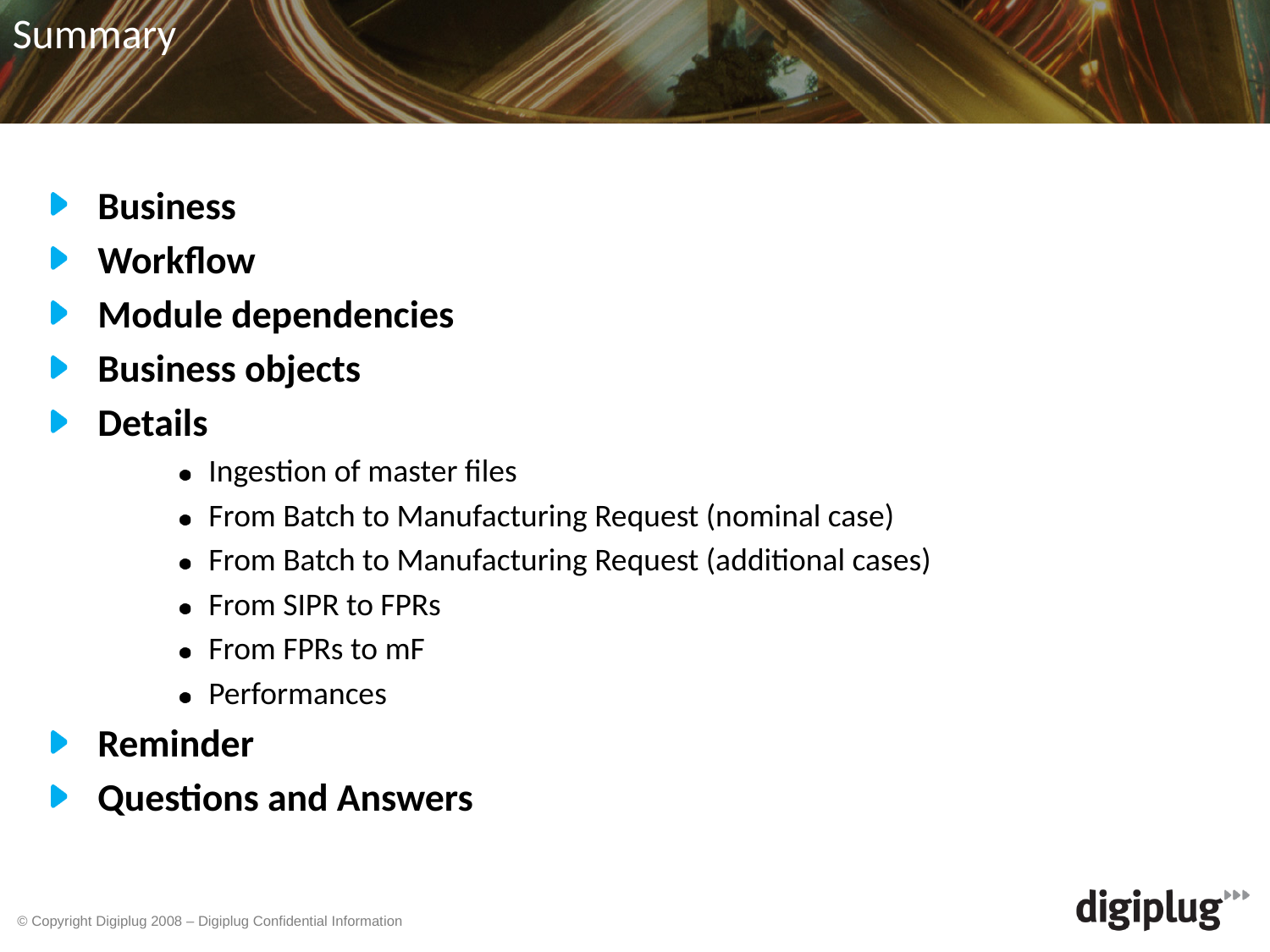

Summary

Business
Workflow
Module dependencies
Business objects
Details
Ingestion of master files
From Batch to Manufacturing Request (nominal case)
From Batch to Manufacturing Request (additional cases)
From SIPR to FPRs
From FPRs to mF
Performances
Reminder
Questions and Answers